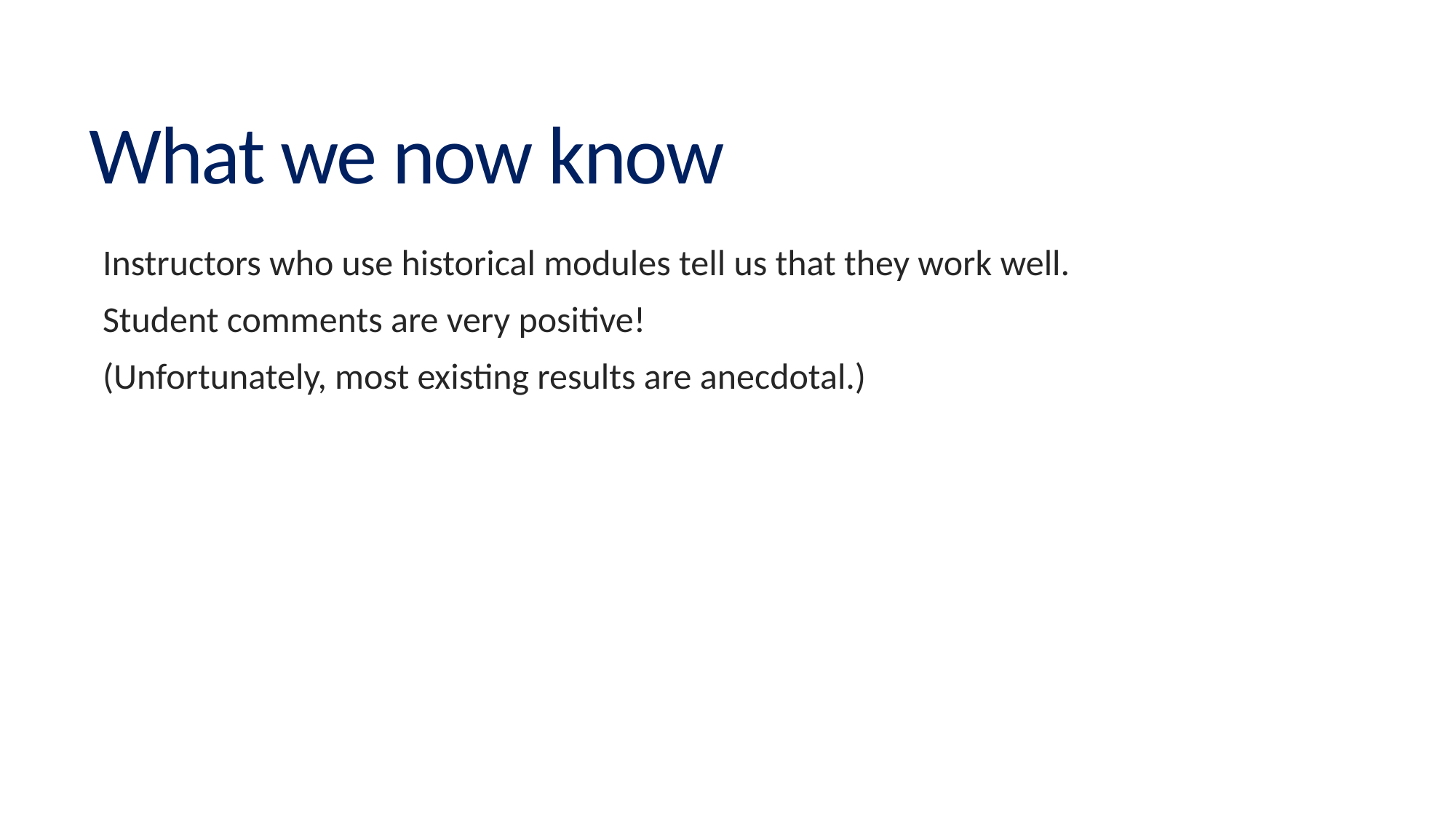

# What we now know
Instructors who use historical modules tell us that they work well.
Student comments are very positive!
(Unfortunately, most existing results are anecdotal.)